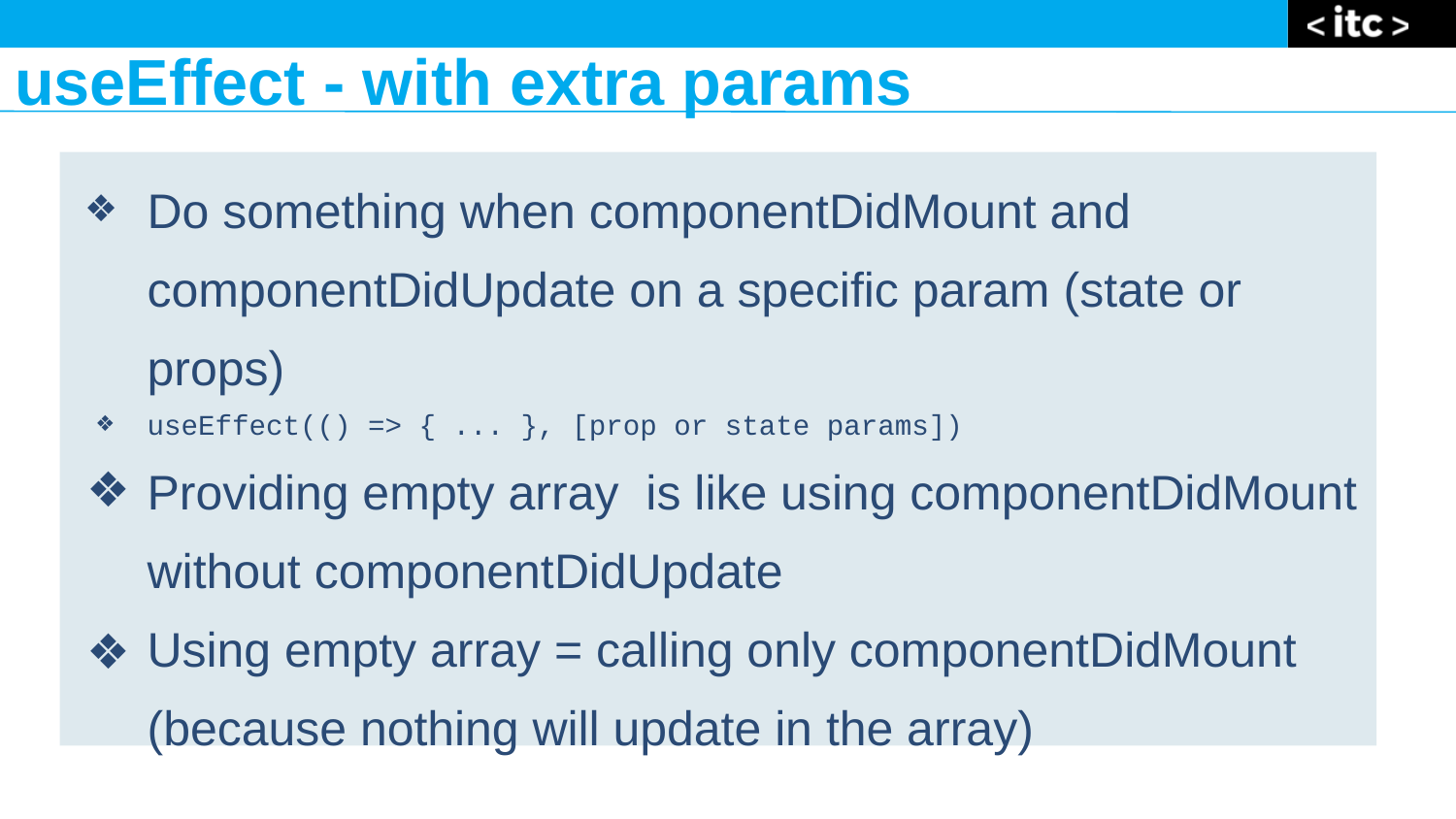

useEffect - with extra params
Do something when componentDidMount and componentDidUpdate on a specific param (state or props)
useEffect(() => { ... }, [prop or state params])
Providing empty array  is like using componentDidMount without componentDidUpdate
Using empty array = calling only componentDidMount (because nothing will update in the array)